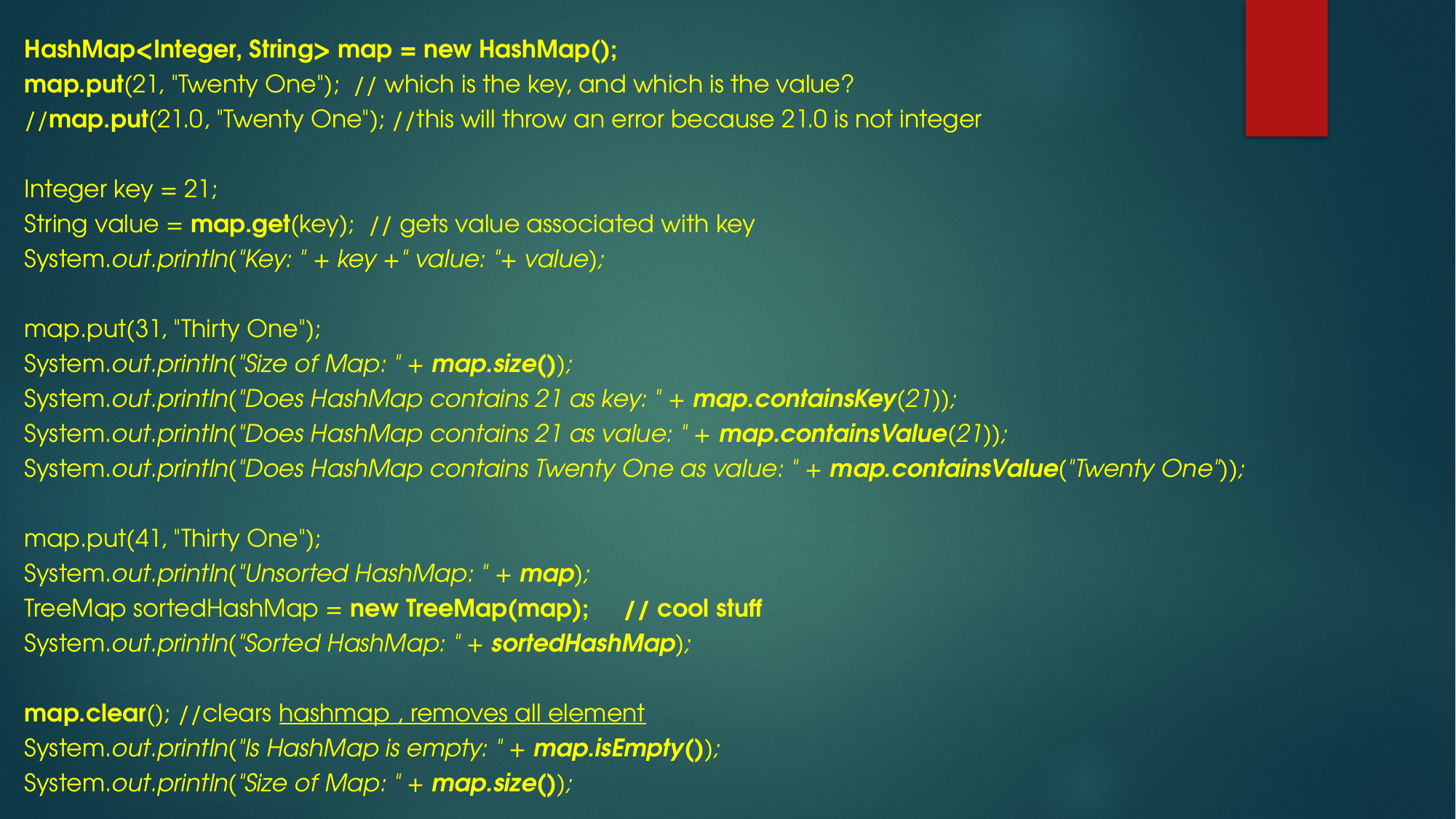

HashMap<Integer, String> map = new HashMap();
map.put(21, "Twenty One");  // which is the key, and which is the value?
//map.put(21.0, "Twenty One"); //this will throw an error because 21.0 is not integer

Integer key = 21;
String value = map.get(key);  // gets value associated with key
System.out.println("Key: " + key +" value: "+ value);

map.put(31, "Thirty One");
System.out.println("Size of Map: " + map.size());
System.out.println("Does HashMap contains 21 as key: " + map.containsKey(21));
System.out.println("Does HashMap contains 21 as value: " + map.containsValue(21));
System.out.println("Does HashMap contains Twenty One as value: " + map.containsValue("Twenty One"));

map.put(41, "Thirty One");
System.out.println("Unsorted HashMap: " + map);
TreeMap sortedHashMap = new TreeMap(map);     // cool stuff
System.out.println("Sorted HashMap: " + sortedHashMap);

map.clear(); //clears hashmap , removes all element
System.out.println("Is HashMap is empty: " + map.isEmpty());
System.out.println("Size of Map: " + map.size());